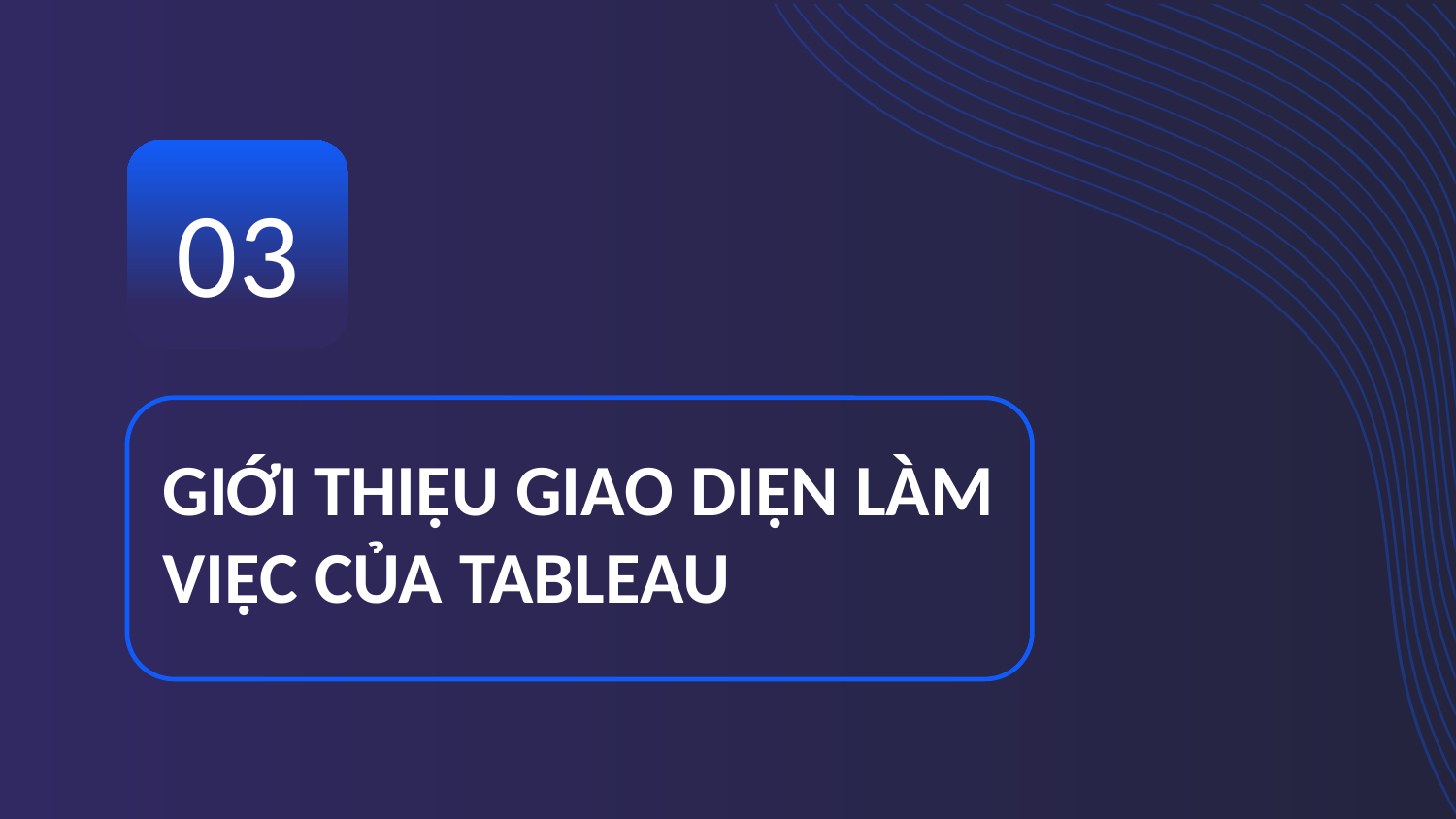

03
GIỚI THIỆU GIAO DIỆN LÀM VIỆC CỦA TABLEAU